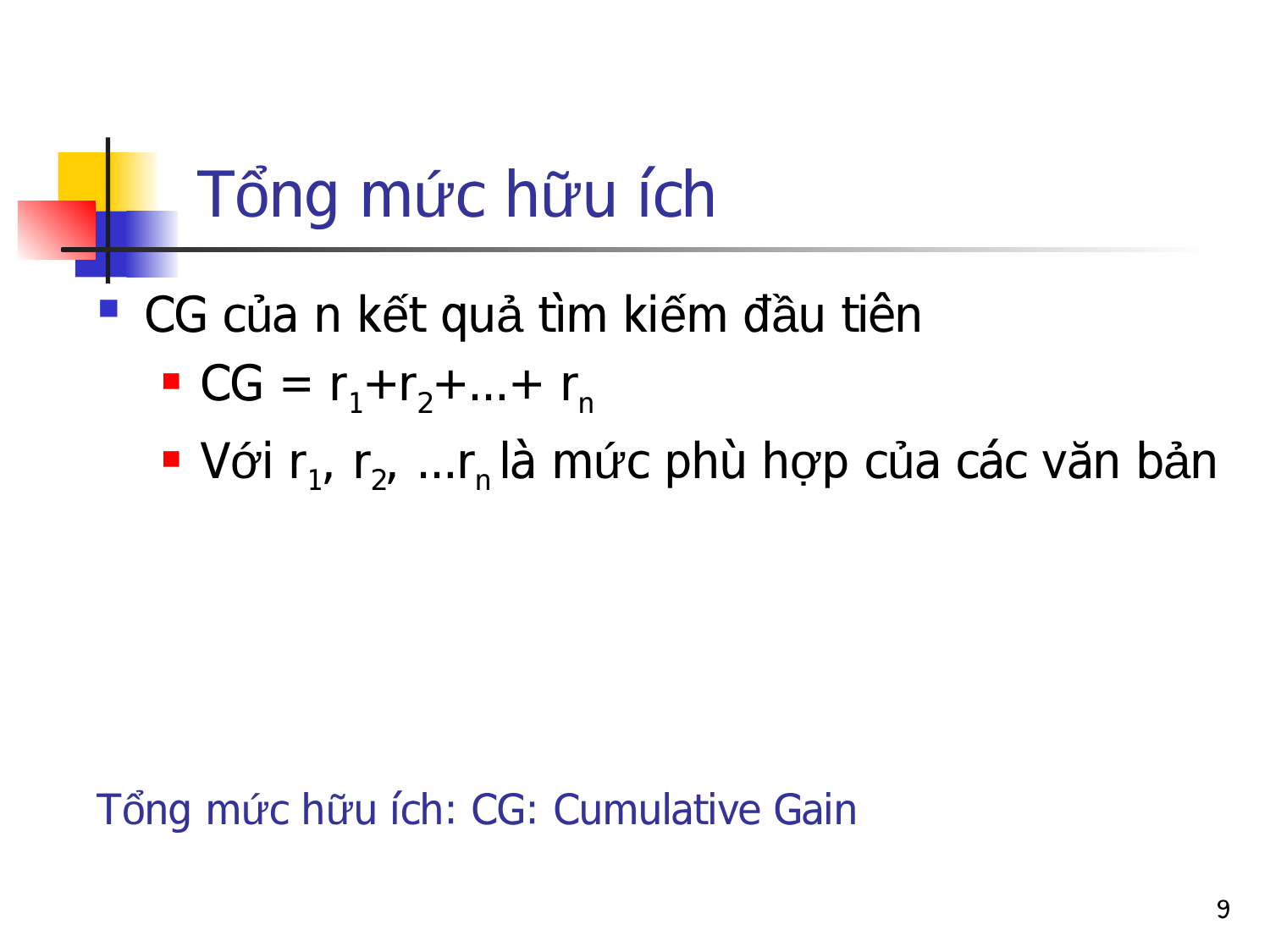

Tổng mức hữu ích
CG của n kết quả tìm kiếm đầu tiên
CG = r1+r2+…+ rn
Với r1, r2, …rn là mức phù hợp của các văn bản

Tổng mức hữu ích: CG: Cumulative Gain
9